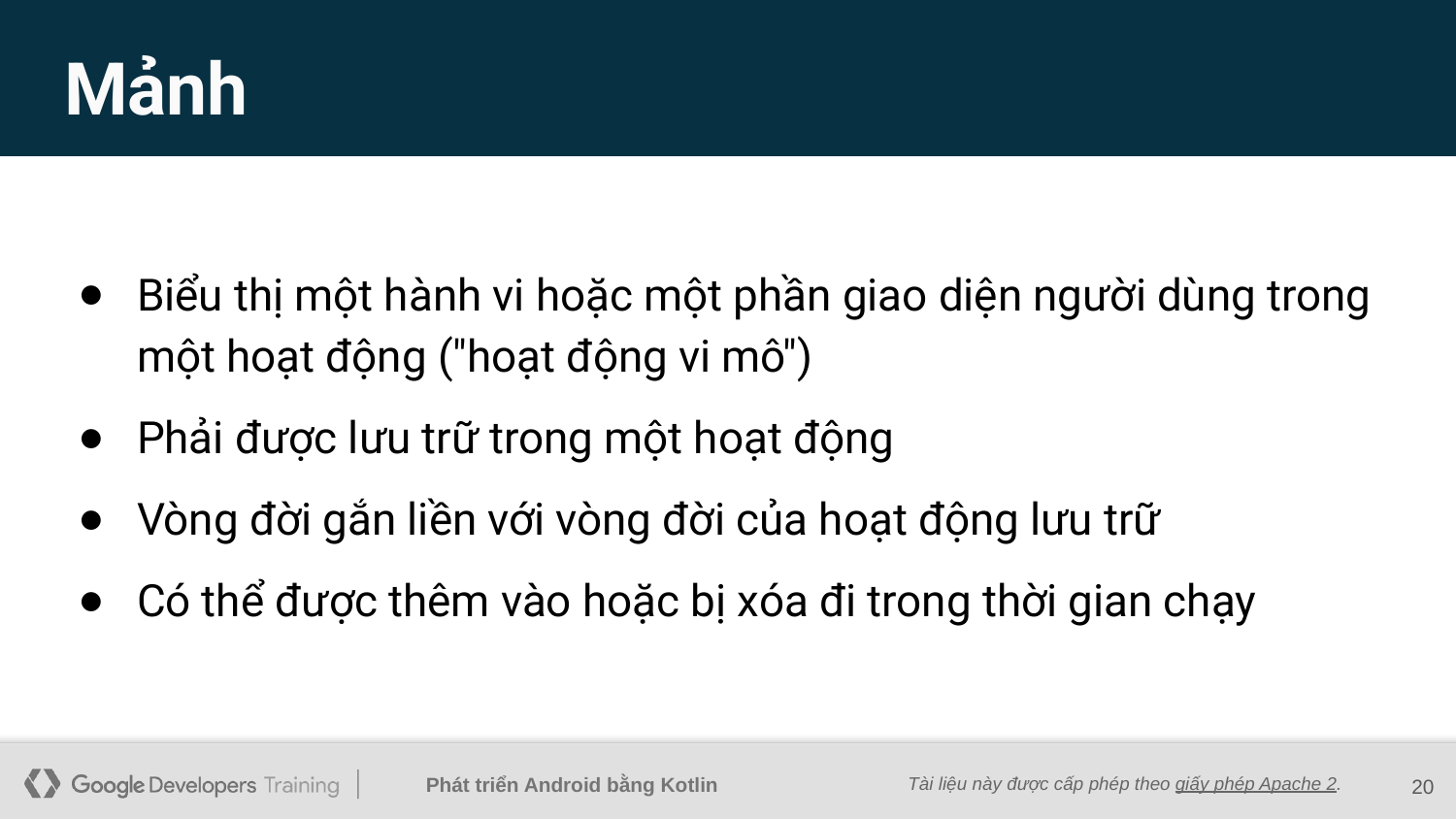

# Mảnh
Biểu thị một hành vi hoặc một phần giao diện người dùng trong một hoạt động ("hoạt động vi mô")
Phải được lưu trữ trong một hoạt động
Vòng đời gắn liền với vòng đời của hoạt động lưu trữ
Có thể được thêm vào hoặc bị xóa đi trong thời gian chạy
20